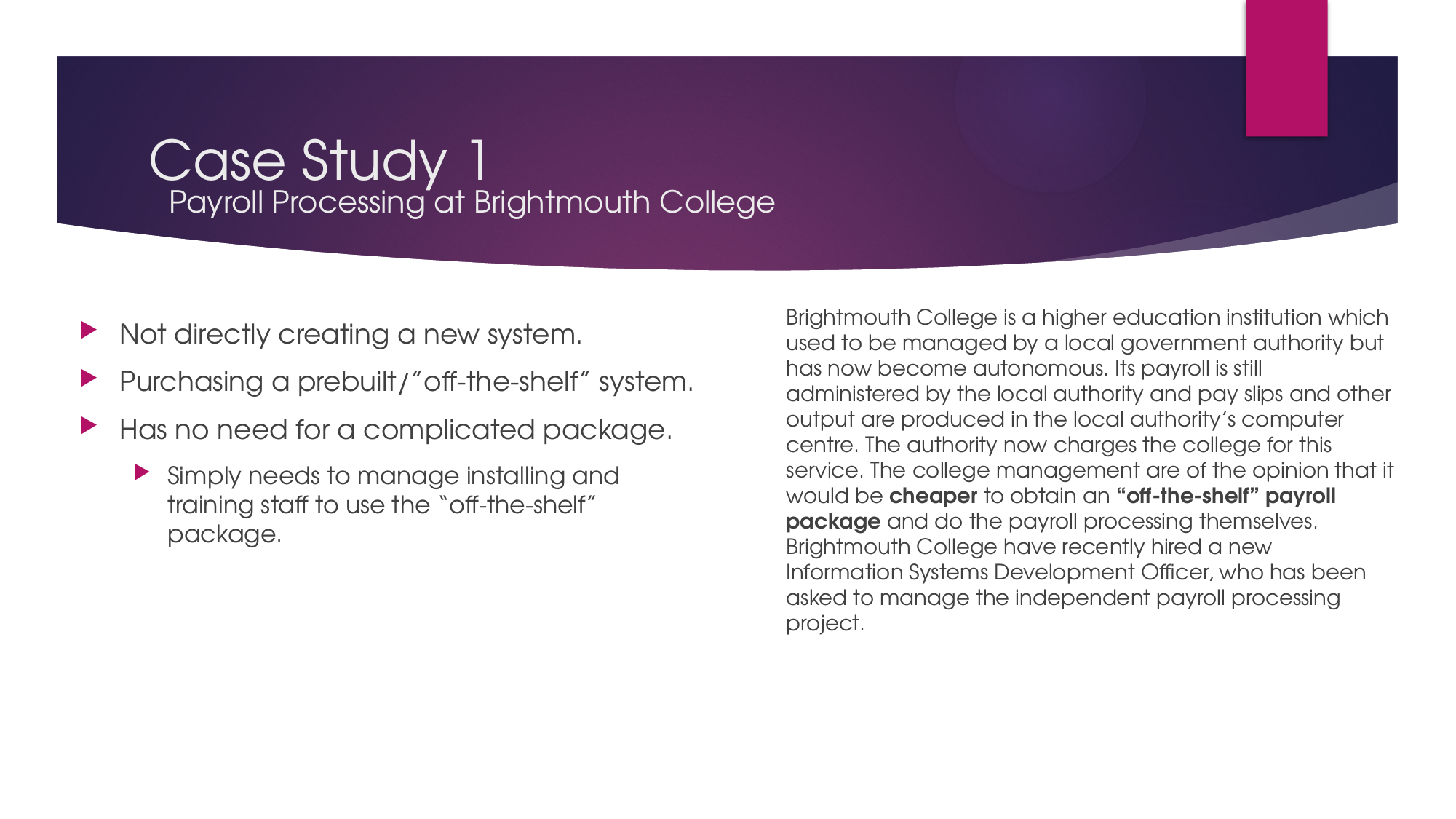

# Case Study 1
Payroll Processing at Brightmouth College
Brightmouth College is a higher education institution which used to be managed by a local government authority but has now become autonomous. Its payroll is still administered by the local authority and pay slips and other output are produced in the local authority’s computer centre. The authority now charges the college for this service. The college management are of the opinion that it would be cheaper to obtain an “off-the-shelf” payroll package and do the payroll processing themselves. Brightmouth College have recently hired a new Information Systems Development Officer, who has been asked to manage the independent payroll processing project.
Not directly creating a new system.
Purchasing a prebuilt/”off-the-shelf” system.
Has no need for a complicated package.
Simply needs to manage installing and training staff to use the “off-the-shelf” package.